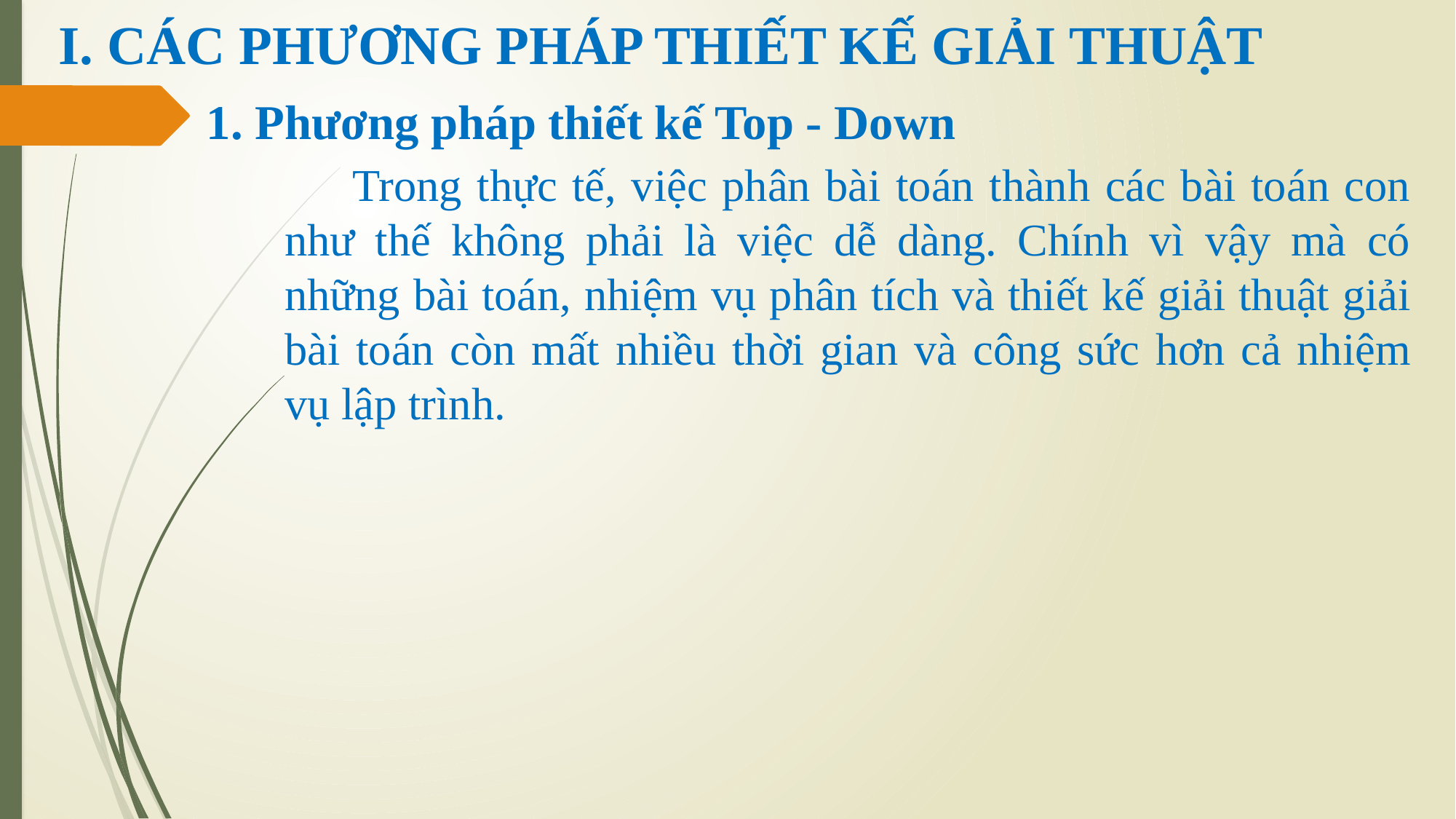

# I. CÁC PHƯƠNG PHÁP THIẾT KẾ GIẢI THUẬT
1. Phương pháp thiết kế Top - Down
Trong thực tế, việc phân bài toán thành các bài toán con như thế không phải là việc dễ dàng. Chính vì vậy mà có những bài toán, nhiệm vụ phân tích và thiết kế giải thuật giải bài toán còn mất nhiều thời gian và công sức hơn cả nhiệm vụ lập trình.